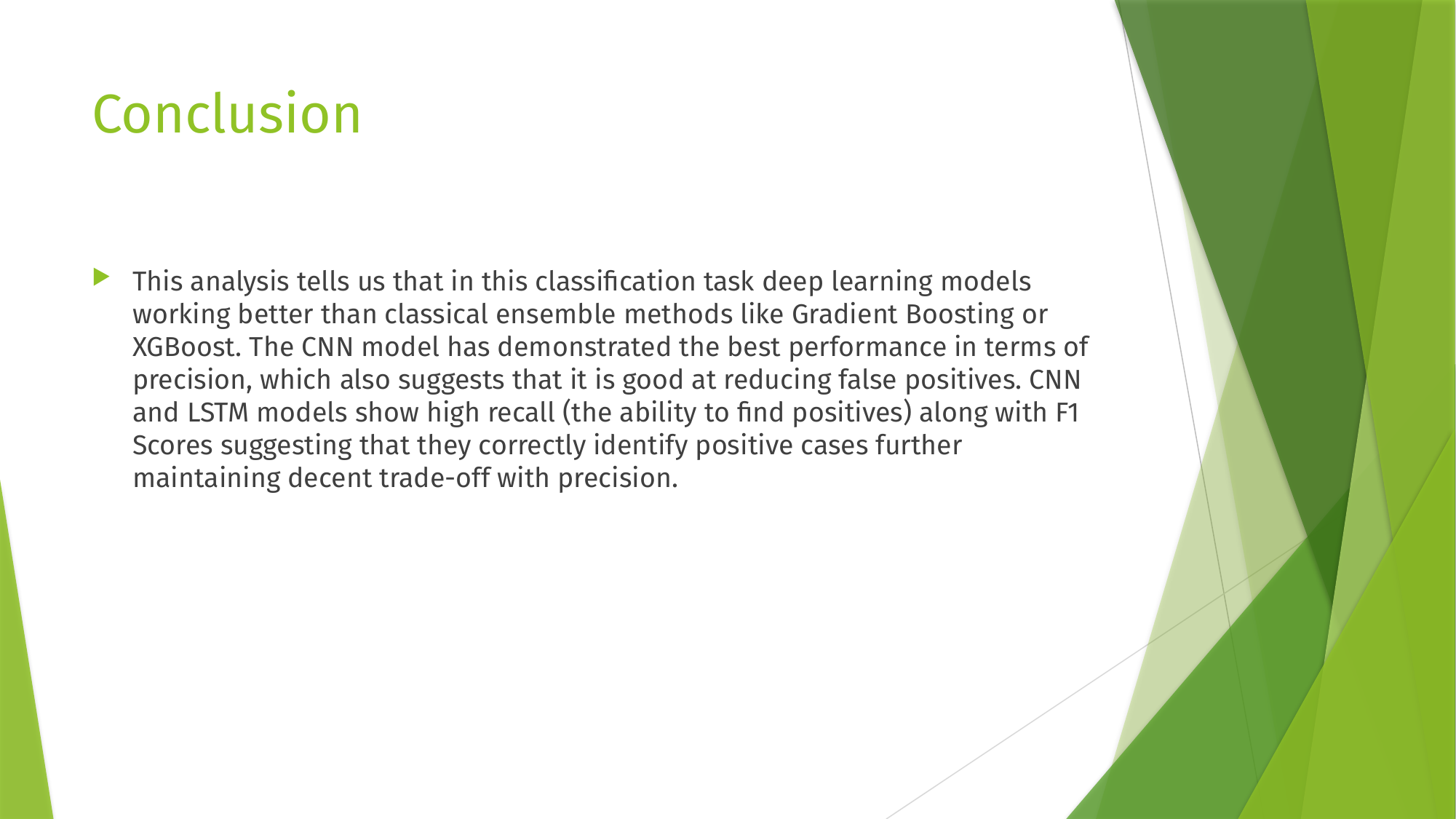

# Conclusion
This analysis tells us that in this classification task deep learning models working better than classical ensemble methods like Gradient Boosting or XGBoost. The CNN model has demonstrated the best performance in terms of precision, which also suggests that it is good at reducing false positives. CNN and LSTM models show high recall (the ability to find positives) along with F1 Scores suggesting that they correctly identify positive cases further maintaining decent trade-off with precision.